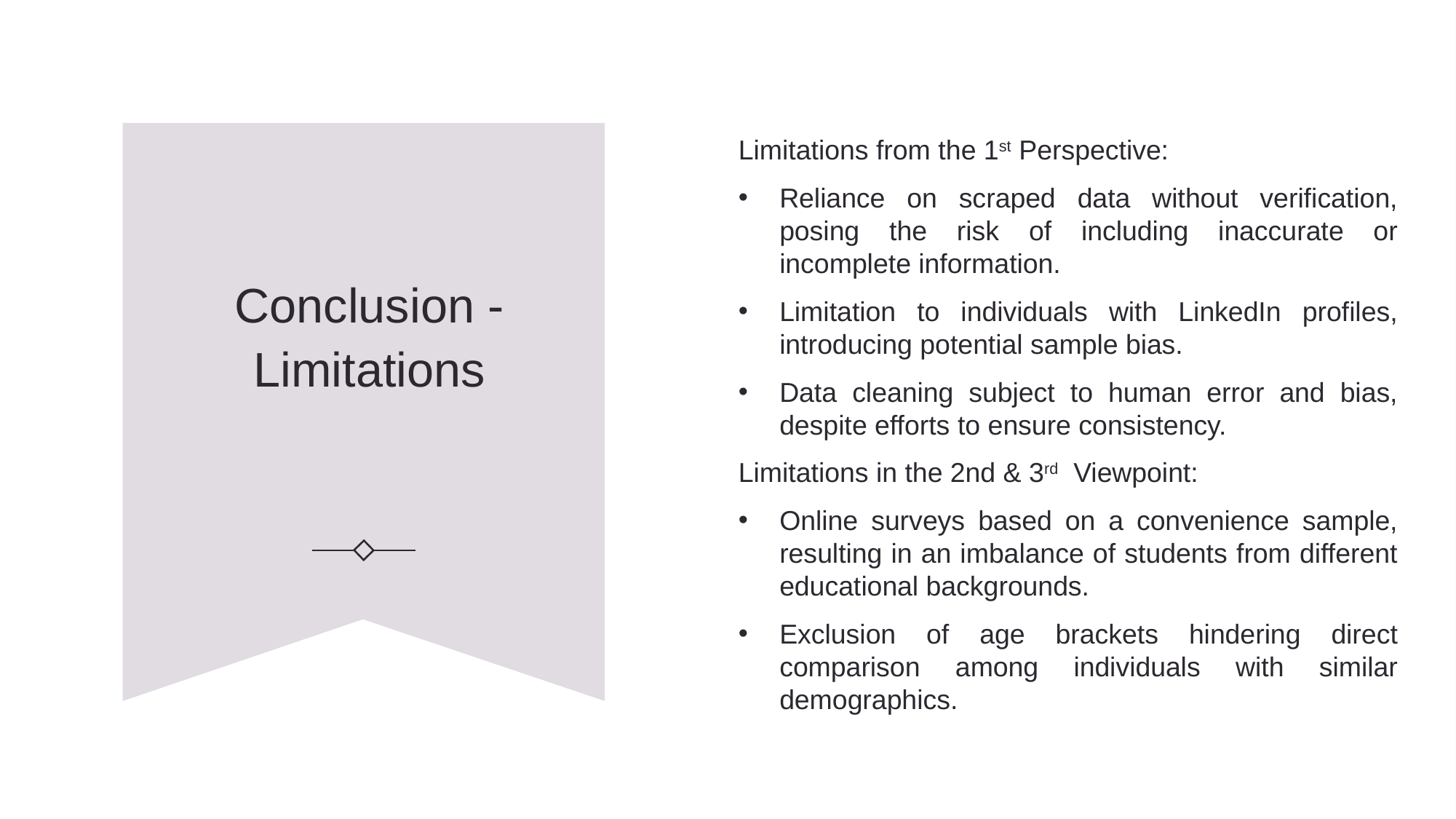

Limitations from the 1st Perspective:
Reliance on scraped data without verification, posing the risk of including inaccurate or incomplete information.
Limitation to individuals with LinkedIn profiles, introducing potential sample bias.
Data cleaning subject to human error and bias, despite efforts to ensure consistency.
Limitations in the 2nd & 3rd  Viewpoint:
Online surveys based on a convenience sample, resulting in an imbalance of students from different educational backgrounds.
Exclusion of age brackets hindering direct comparison among individuals with similar demographics.

# Conclusion - Limitations